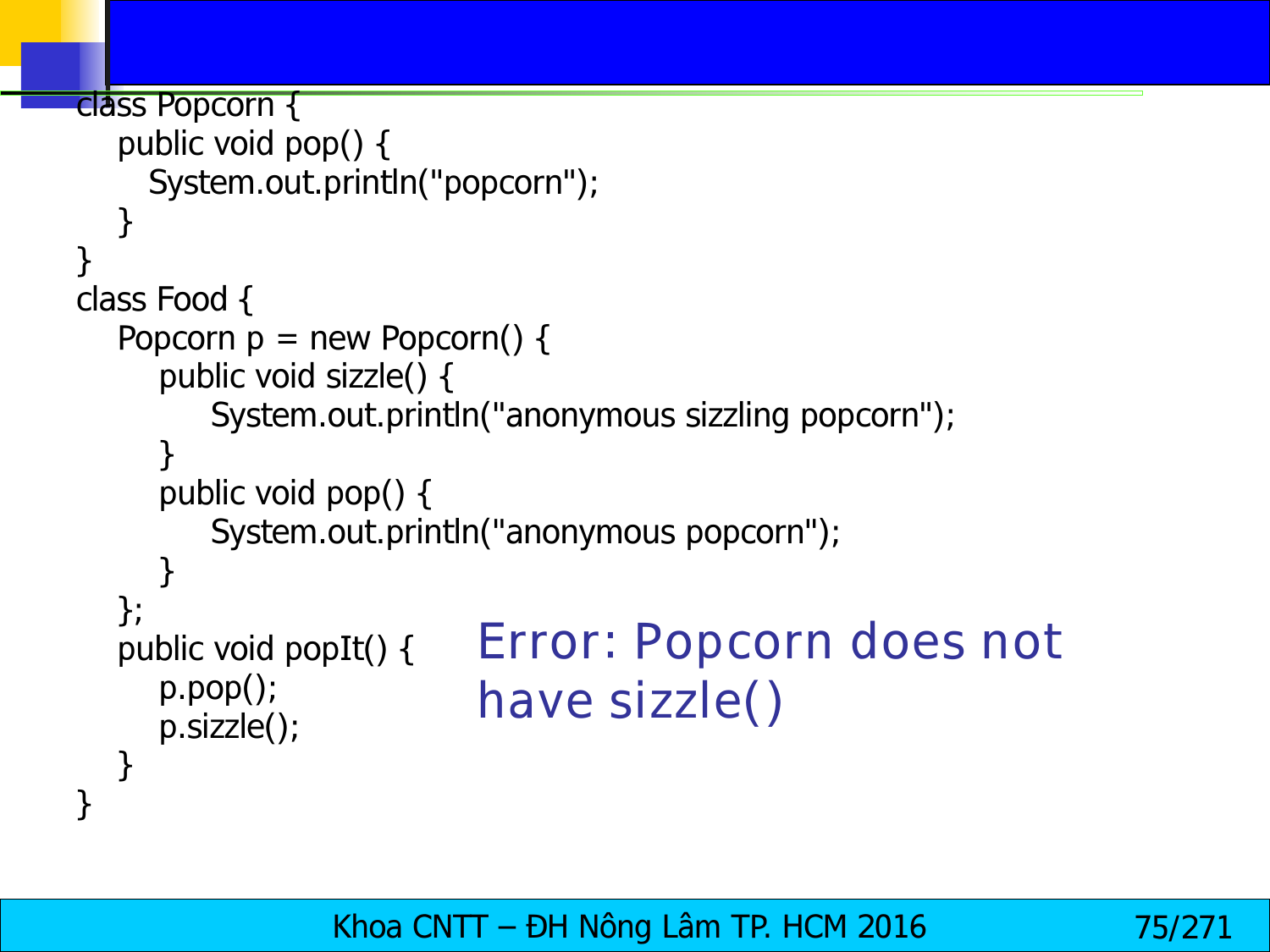

class Popcorn {
    public void pop() {
       System.out.println("popcorn");
    }
}
class Food {
    Popcorn p = new Popcorn() {
        public void sizzle() {
             System.out.println("anonymous sizzling popcorn");
        }
        public void pop() {
             System.out.println("anonymous popcorn");
        }
    };
    public void popIt() {
        p.pop();
        p.sizzle();
    }
}
Error: Popcorn does not have sizzle()